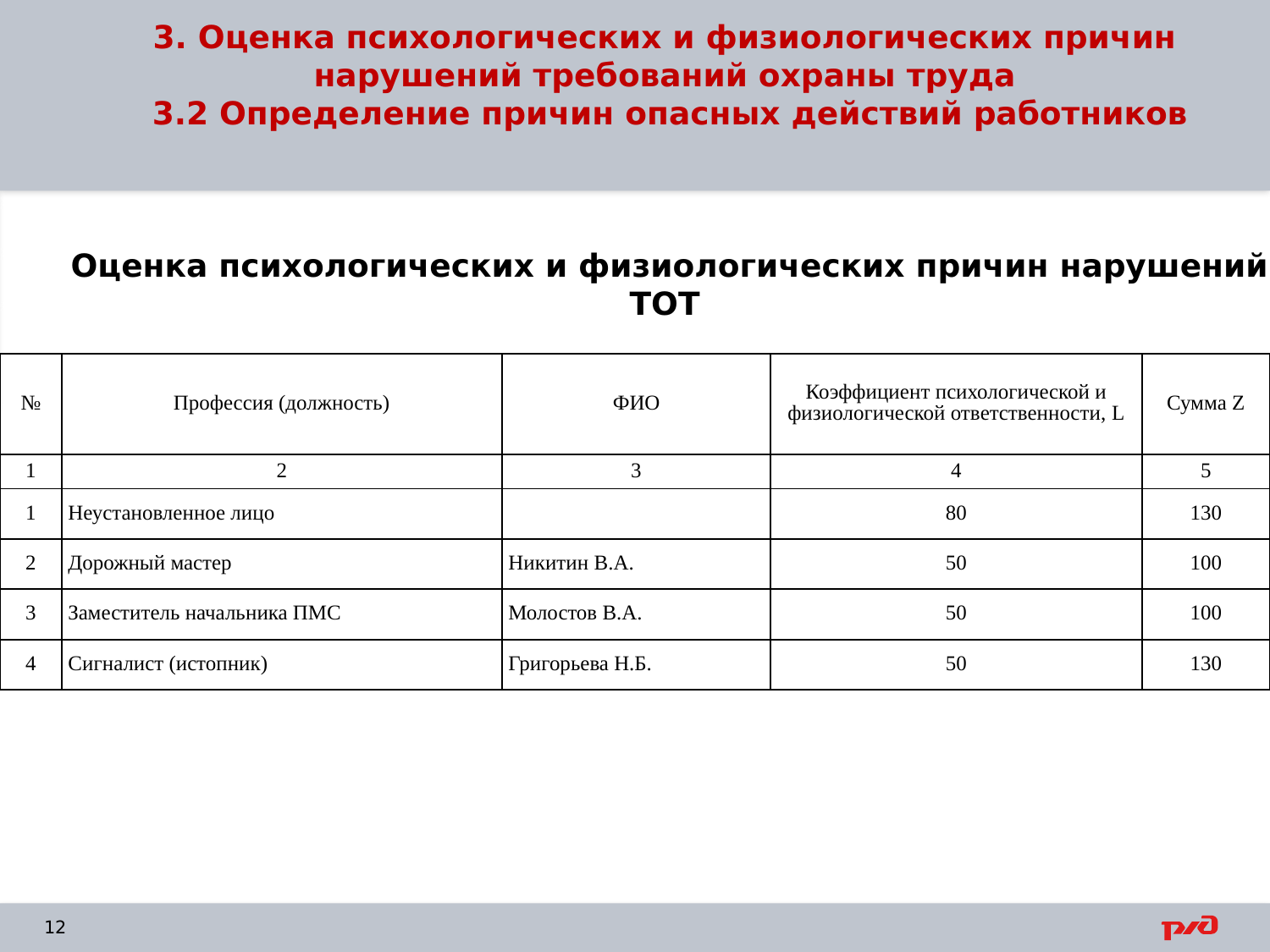

3. Оценка психологических и физиологических причин нарушений требований охраны труда
 3.2 Определение причин опасных действий работников
 Оценка психологических и физиологических причин нарушений ТОТ
| № | Профессия (должность) | ФИО | Коэффициент психологической и физиологической ответственности, L | Сумма Z |
| --- | --- | --- | --- | --- |
| 1 | 2 | 3 | 4 | 5 |
| 1 | Неустановленное лицо |  | 80 | 130 |
| 2 | Дорожный мастер | Никитин В.А. | 50 | 100 |
| 3 | Заместитель начальника ПМС | Молостов В.А. | 50 | 100 |
| 4 | Сигналист (истопник) | Григорьева Н.Б. | 50 | 130 |
12